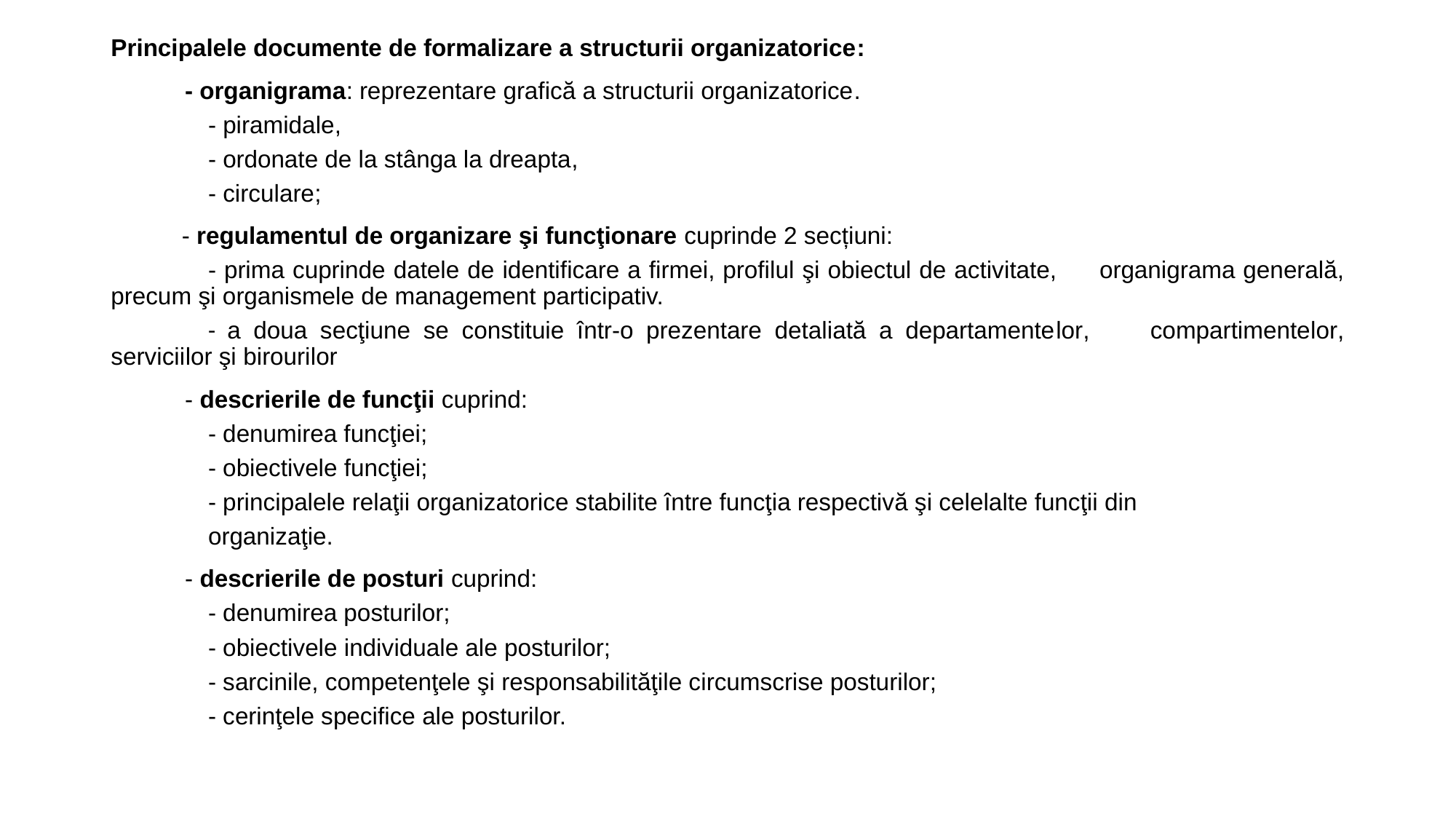

Principalele documente de formalizare a structurii organizatorice:
           - organigrama: reprezentare grafică a structurii organizatorice.
	- piramidale,
	- ordonate de la stânga la dreapta,
	- circulare;
             - regulamentul de organizare şi funcţionare cuprinde 2 secțiuni:
	- prima cuprinde datele de identificare a firmei, profilul şi obiectul de activitate, 	organigrama generală, precum şi organismele de management participativ.
	- a doua secţiune se constituie într-o prezentare detaliată a departamentelor, 	compartimentelor, serviciilor şi birourilor
           - descrierile de funcţii cuprind:
	- denumirea funcţiei;
	- obiectivele funcţiei;
	- principalele relaţii organizatorice stabilite între funcţia respectivă şi celelalte funcţii din
	organizaţie.
           - descrierile de posturi cuprind:
	- denumirea posturilor;
	- obiectivele individuale ale posturilor;
	- sarcinile, competenţele şi responsabilităţile circumscrise posturilor;
	- cerinţele specifice ale posturilor.